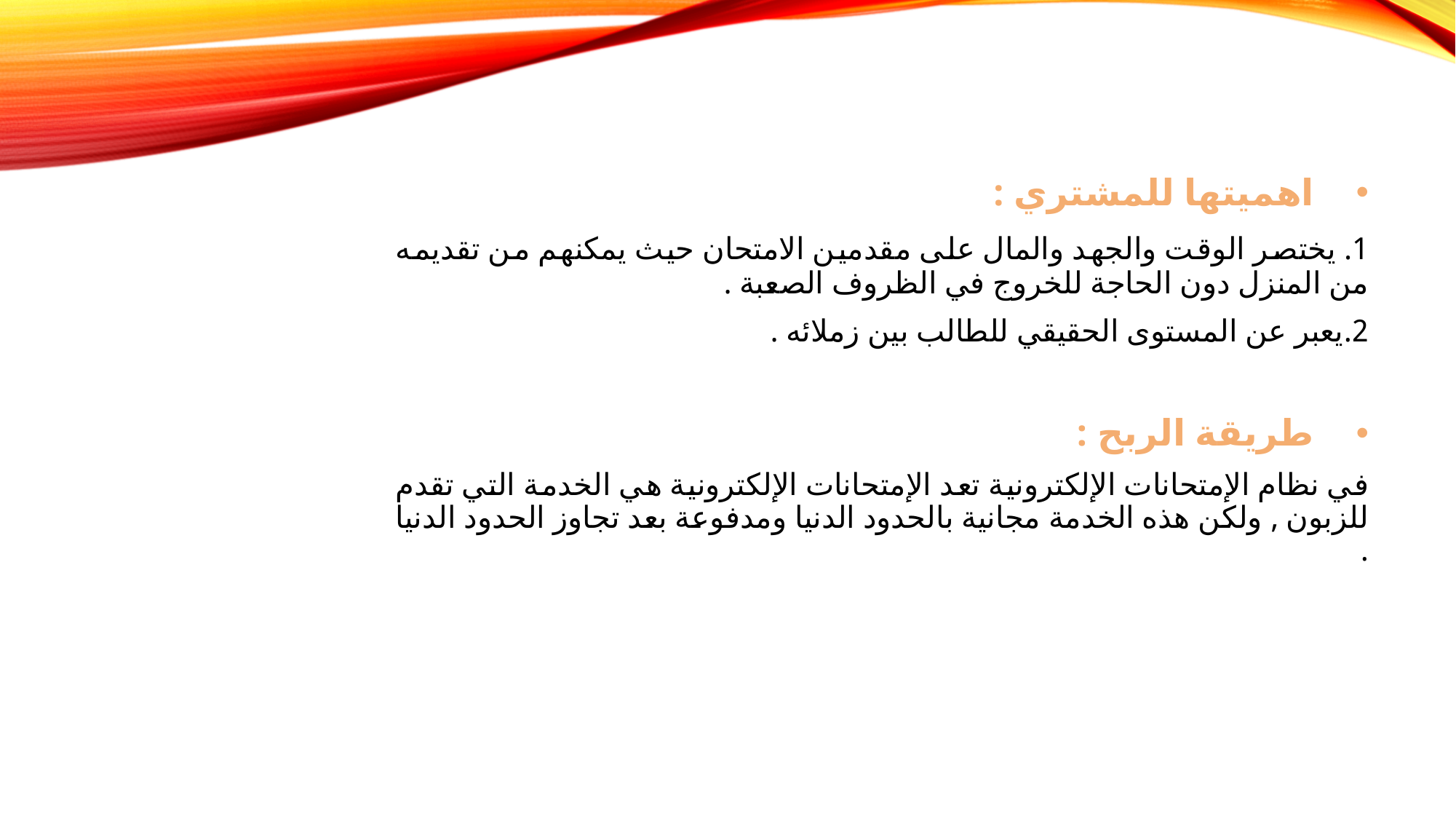

اهميتها للمشتري :
	1. يختصر الوقت والجهد والمال على مقدمين الامتحان حيث يمكنهم من تقديمه من المنزل دون الحاجة للخروج في الظروف الصعبة .
	2.يعبر عن المستوى الحقيقي للطالب بين زملائه .

طريقة الربح :
في نظام الإمتحانات الإلكترونية تعد الإمتحانات الإلكترونية هي الخدمة التي تقدم للزبون , ولكن هذه الخدمة مجانية بالحدود الدنيا ومدفوعة بعد تجاوز الحدود الدنيا .